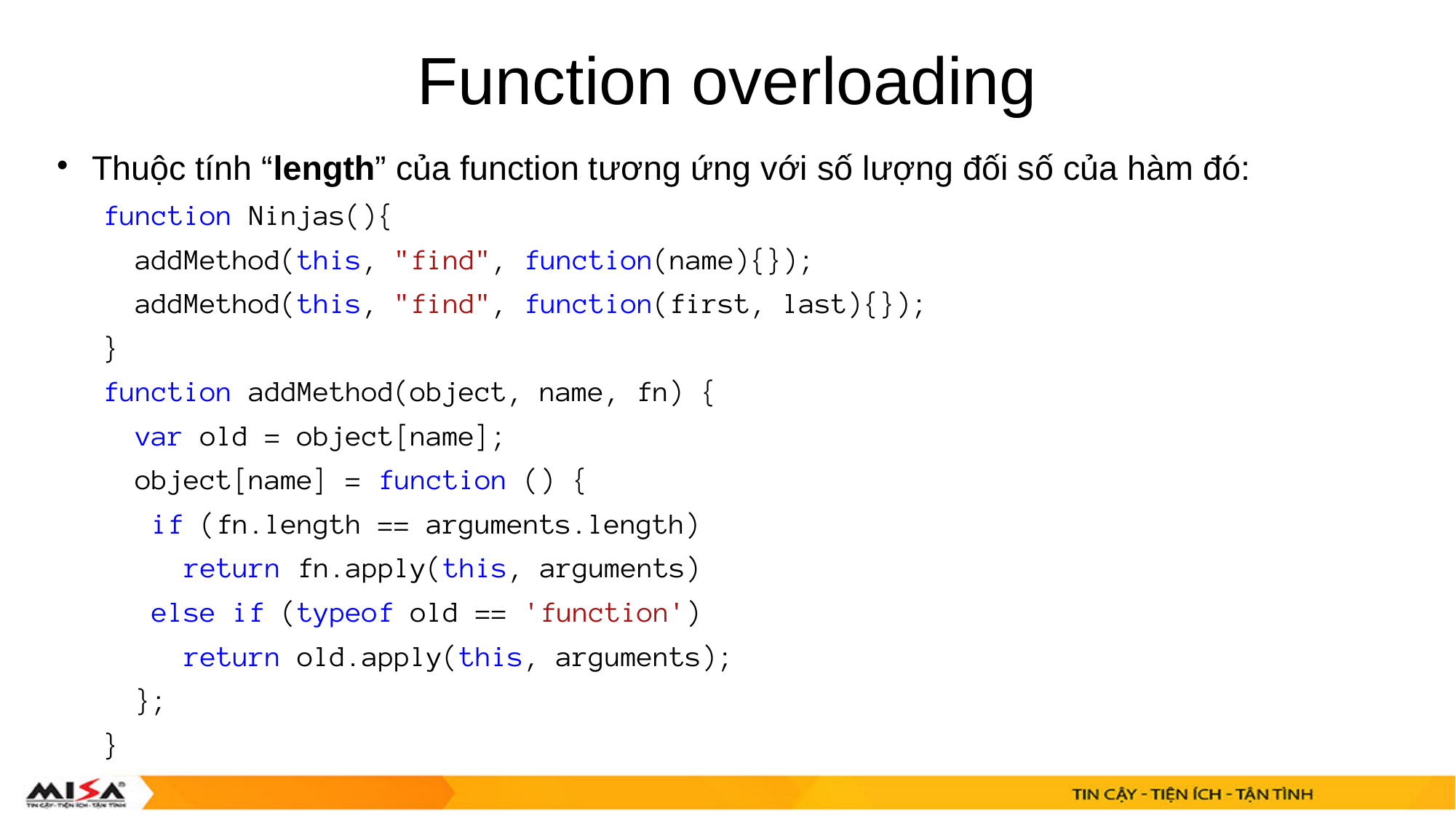

# Function overloading
Thuộc tính “length” của function tương ứng với số lượng đối số của hàm đó:
function Ninjas(){
  addMethod(this, "find", function(name){});
  addMethod(this, "find", function(first, last){});
}
function addMethod(object, name, fn) {
  var old = object[name];
  object[name] = function () {
   if (fn.length == arguments.length)
     return fn.apply(this, arguments)
   else if (typeof old == 'function')
     return old.apply(this, arguments);
  };
}